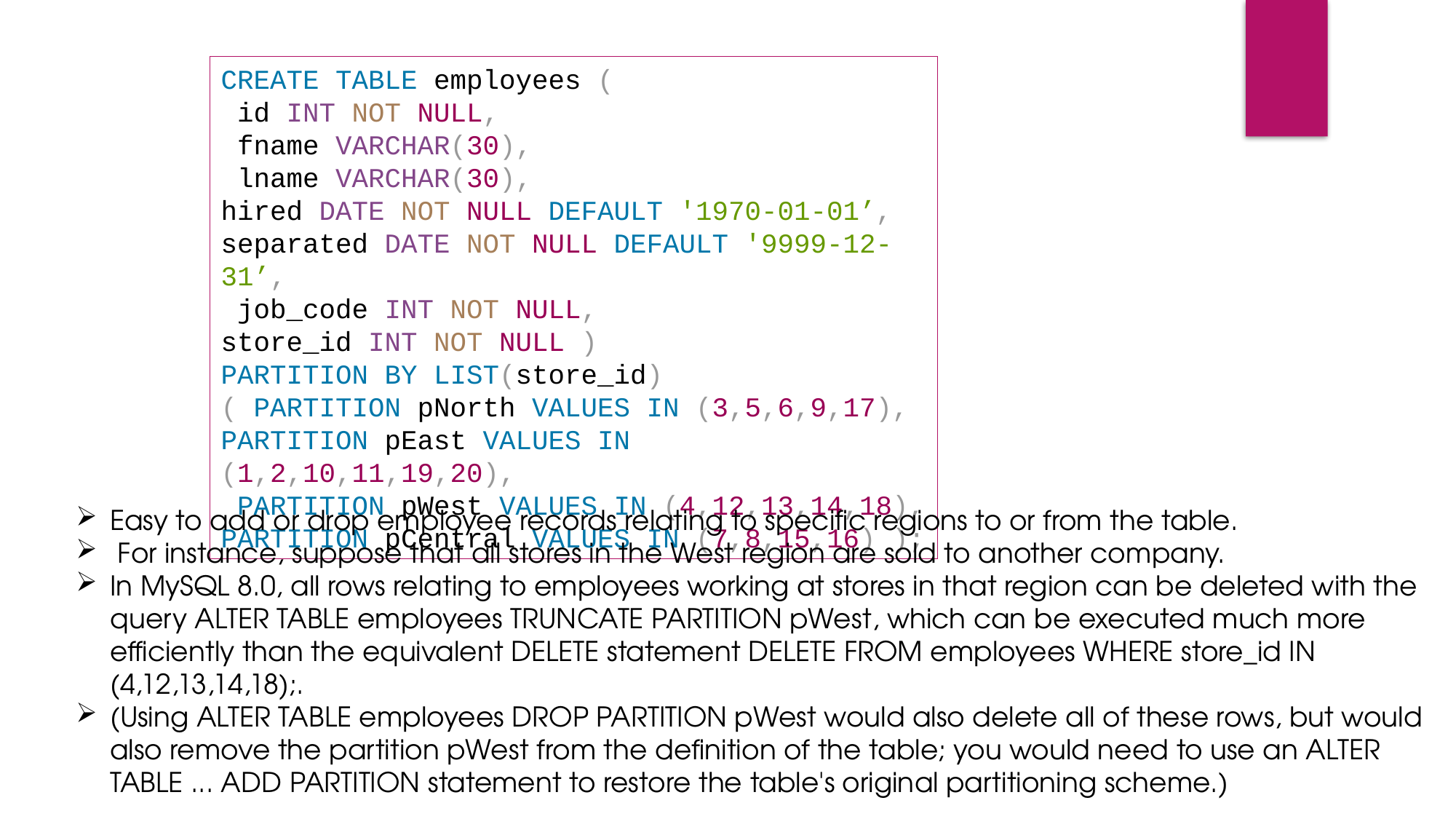

CREATE TABLE employees (
 id INT NOT NULL,
 fname VARCHAR(30),
 lname VARCHAR(30),
hired DATE NOT NULL DEFAULT '1970-01-01’,
separated DATE NOT NULL DEFAULT '9999-12-31’,
 job_code INT NOT NULL,
store_id INT NOT NULL )
PARTITION BY LIST(store_id)
( PARTITION pNorth VALUES IN (3,5,6,9,17),
PARTITION pEast VALUES IN (1,2,10,11,19,20),
 PARTITION pWest VALUES IN (4,12,13,14,18),
PARTITION pCentral VALUES IN (7,8,15,16) );
Easy to add or drop employee records relating to specific regions to or from the table.
 For instance, suppose that all stores in the West region are sold to another company.
In MySQL 8.0, all rows relating to employees working at stores in that region can be deleted with the query ALTER TABLE employees TRUNCATE PARTITION pWest, which can be executed much more efficiently than the equivalent DELETE statement DELETE FROM employees WHERE store_id IN (4,12,13,14,18);.
(Using ALTER TABLE employees DROP PARTITION pWest would also delete all of these rows, but would also remove the partition pWest from the definition of the table; you would need to use an ALTER TABLE ... ADD PARTITION statement to restore the table's original partitioning scheme.)